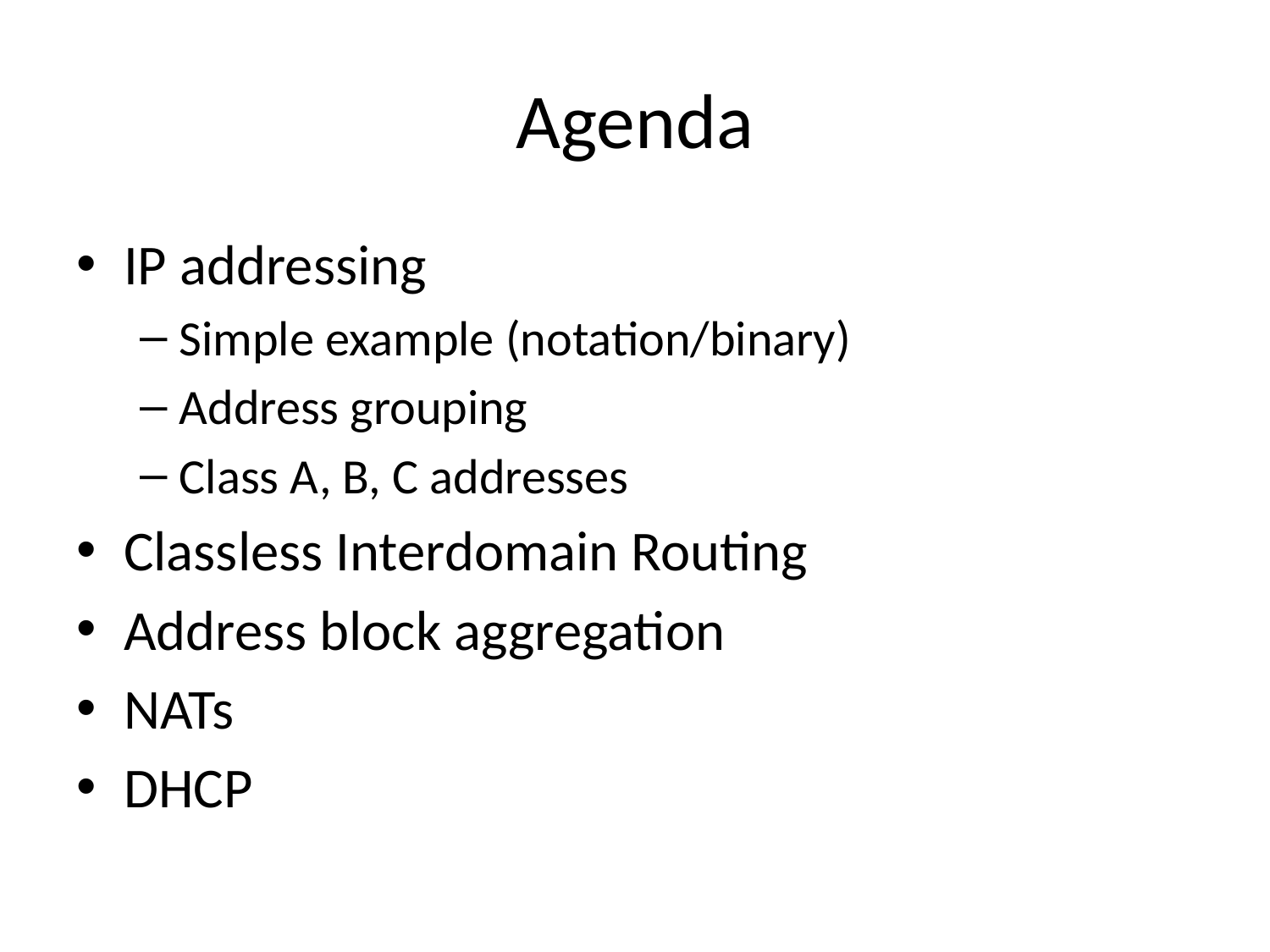

# Agenda
IP addressing
Simple example (notation/binary)
Address grouping
Class A, B, C addresses
Classless Interdomain Routing
Address block aggregation
NATs
DHCP